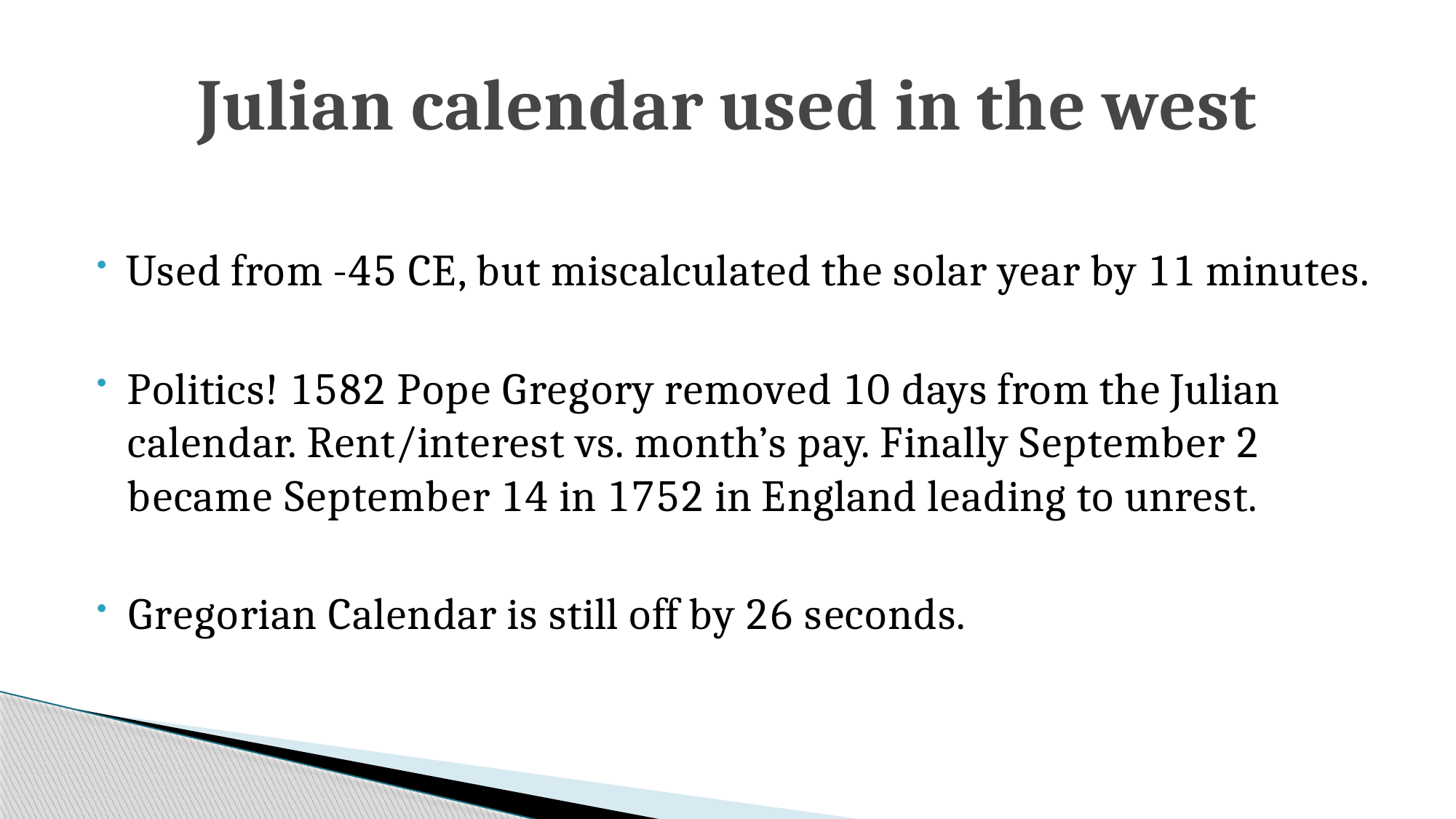

# Julian calendar used in the west

Used from -45 CE, but miscalculated the solar year by 11 minutes.

Politics! 1582 Pope Gregory removed 10 days from the Julian calendar. Rent/interest vs. month’s pay. Finally September 2 became September 14 in 1752 in England leading to unrest.

Gregorian Calendar is still off by 26 seconds.